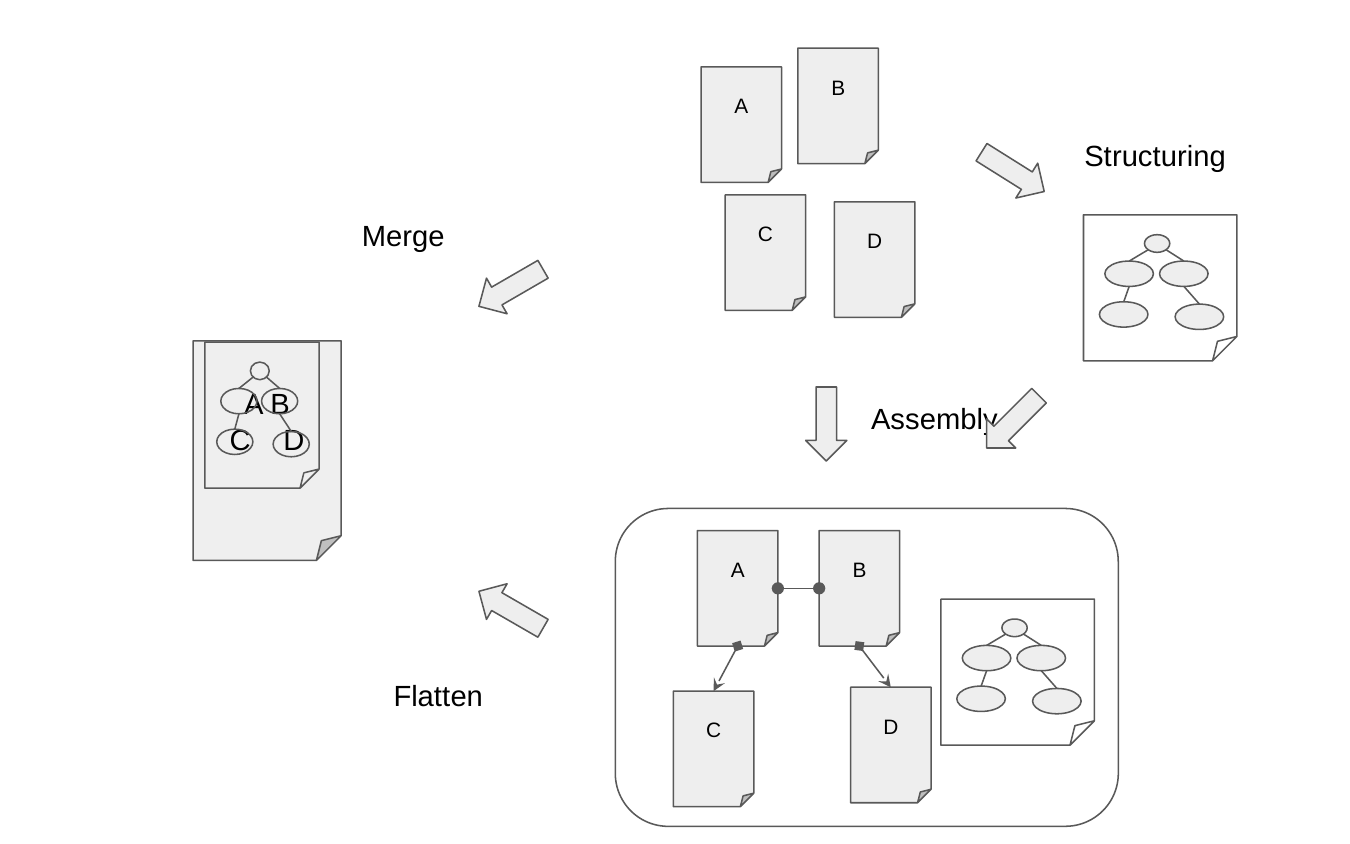

B

A

Structuring

C

Merge

D

A B
C    D

Assembly

A

B

Flatten

D

C